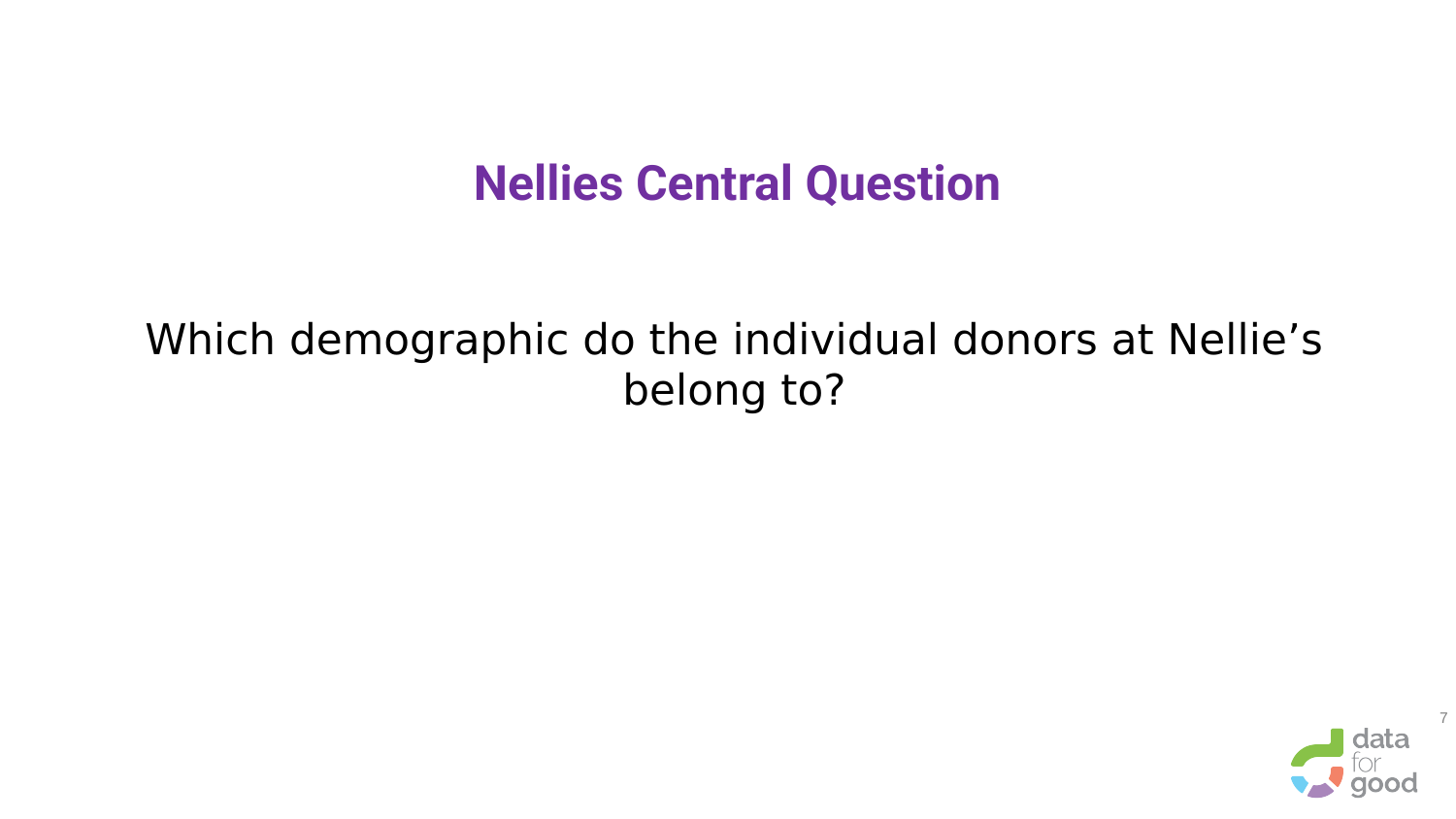

#
     Nellies Central Question

Which demographic do the individual donors at Nellie’s belong to?

7